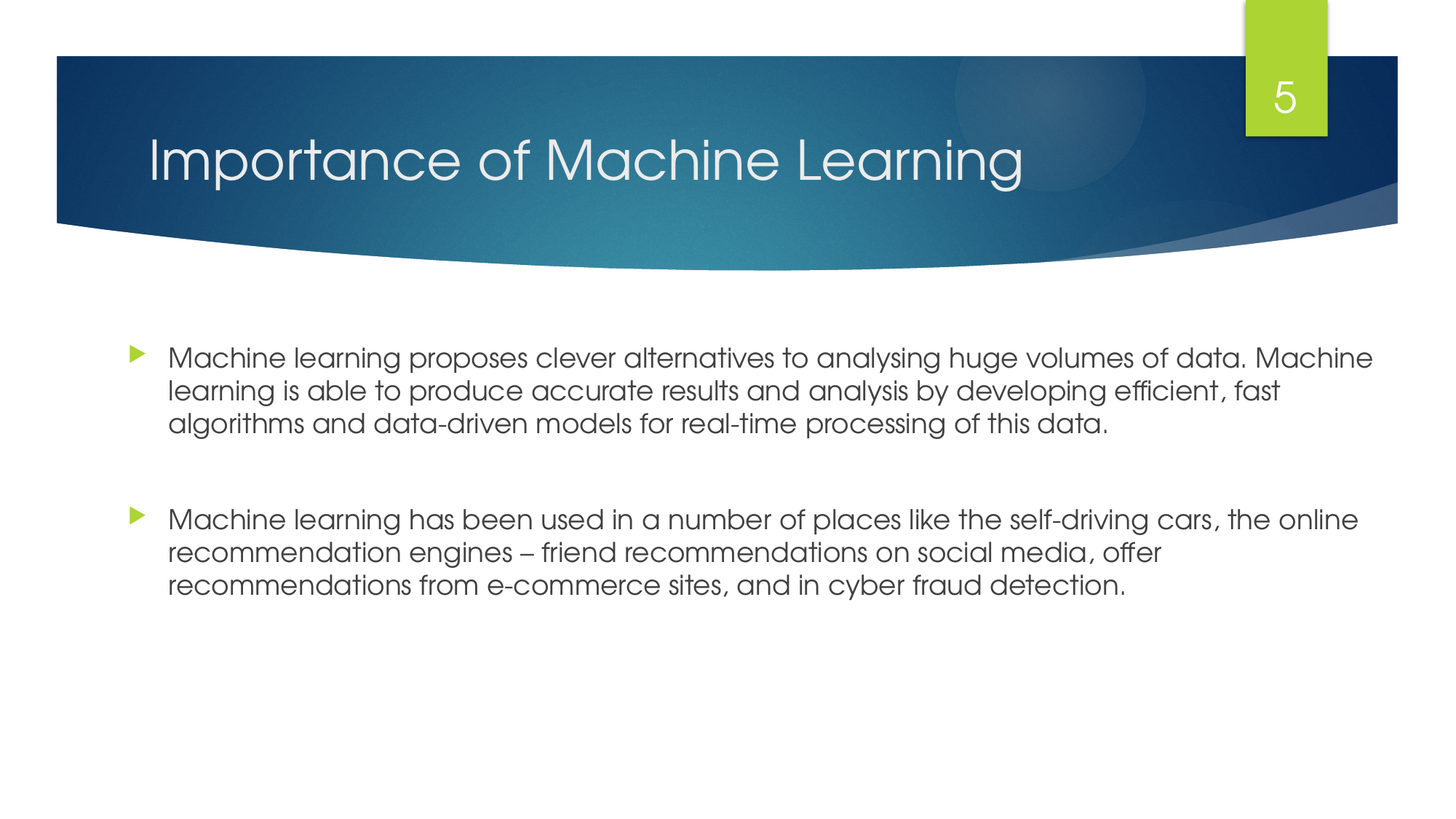

5
# Importance of Machine Learning

Machine learning proposes clever alternatives to analysing huge volumes of data. Machine learning is able to produce accurate results and analysis by developing efficient, fast algorithms and data-driven models for real-time processing of this data.

Machine learning has been used in a number of places like the self-driving cars, the online recommendation engines – friend recommendations on social media, offer recommendations from e-commerce sites, and in cyber fraud detection.